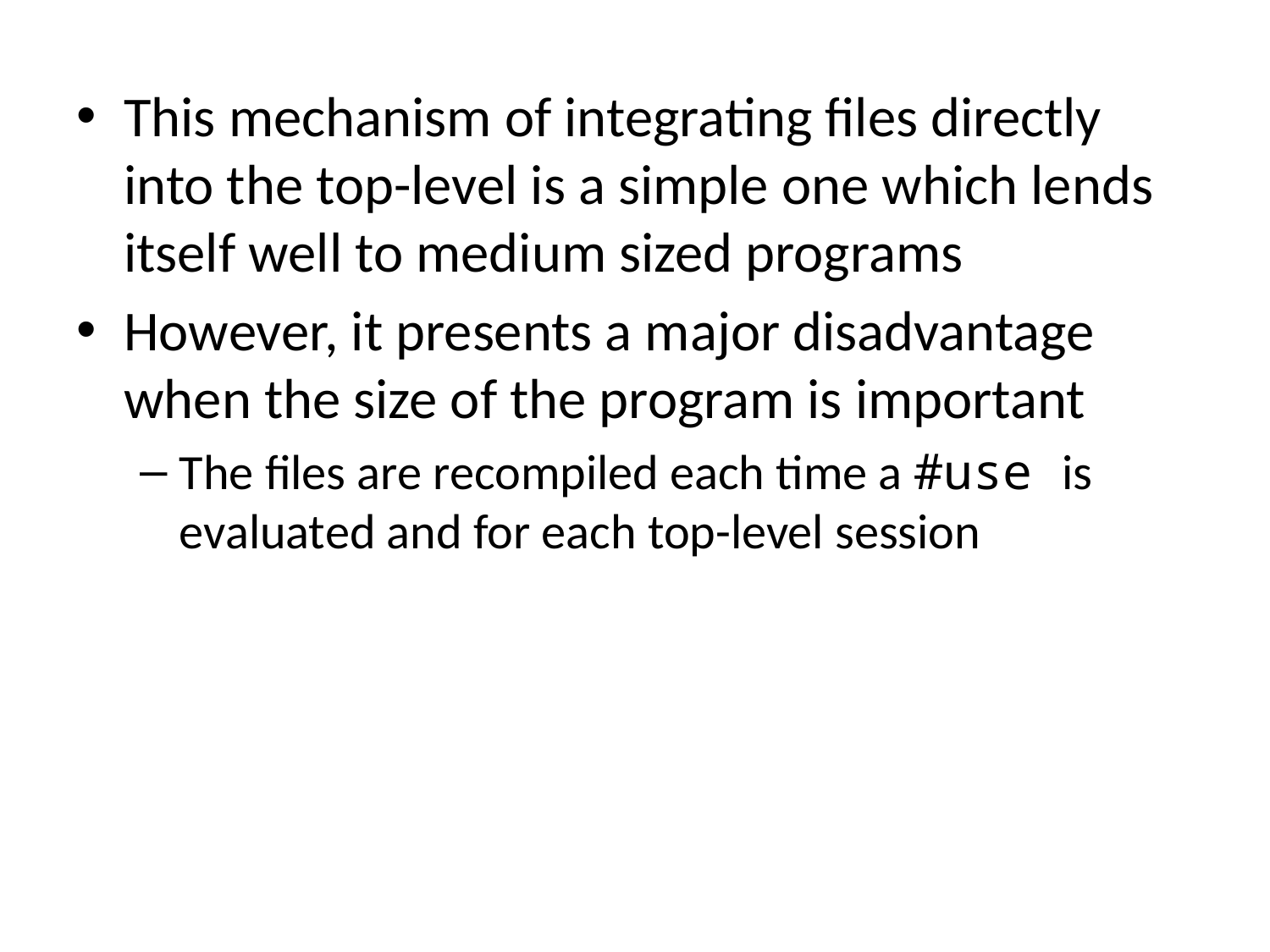

This mechanism of integrating files directly into the top-level is a simple one which lends itself well to medium sized programs
However, it presents a major disadvantage when the size of the program is important
The files are recompiled each time a #use is evaluated and for each top-level session